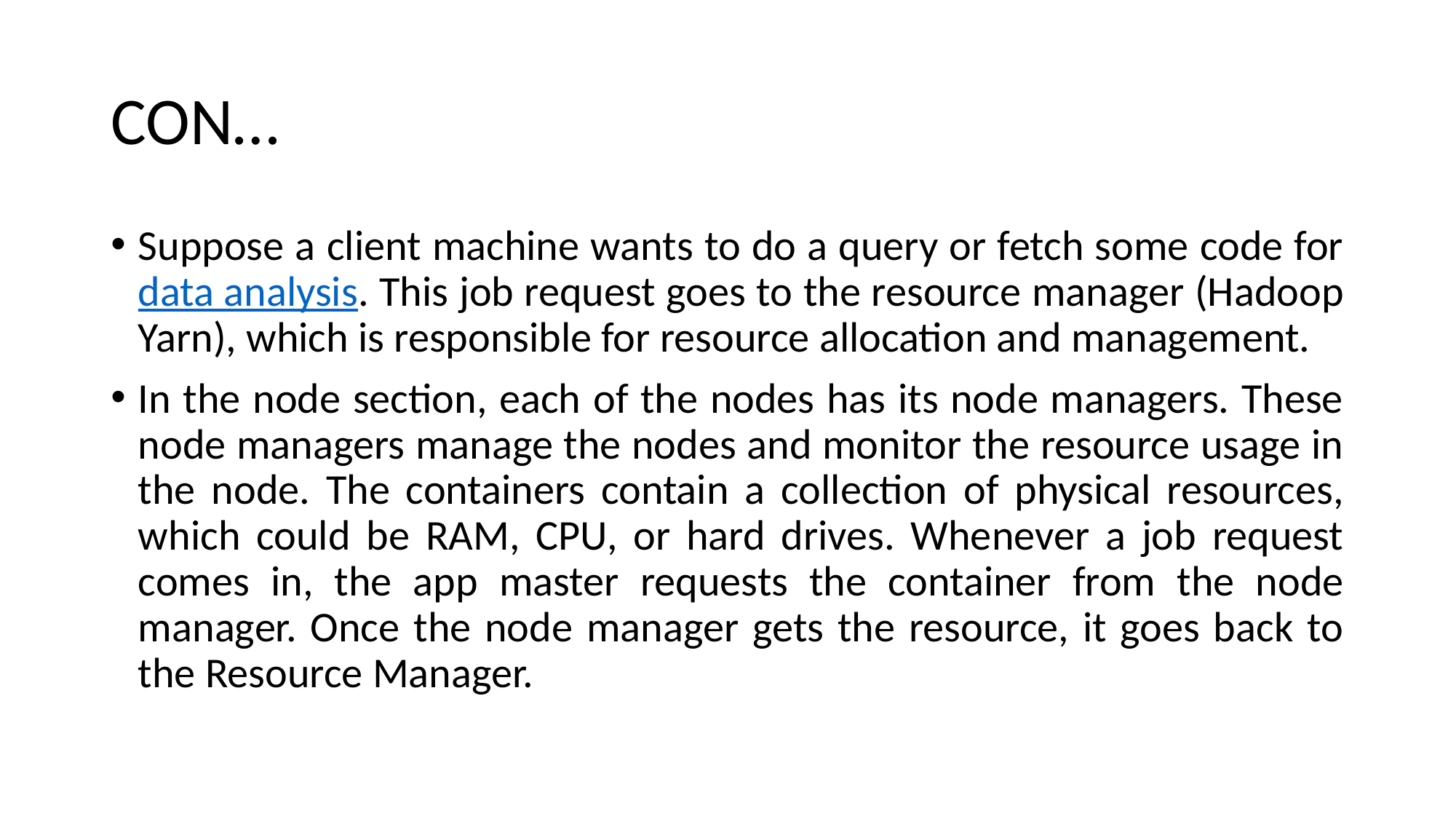

# CON…
Suppose a client machine wants to do a query or fetch some code for data analysis. This job request goes to the resource manager (Hadoop Yarn), which is responsible for resource allocation and management.
In the node section, each of the nodes has its node managers. These node managers manage the nodes and monitor the resource usage in the node. The containers contain a collection of physical resources, which could be RAM, CPU, or hard drives. Whenever a job request comes in, the app master requests the container from the node manager. Once the node manager gets the resource, it goes back to the Resource Manager.